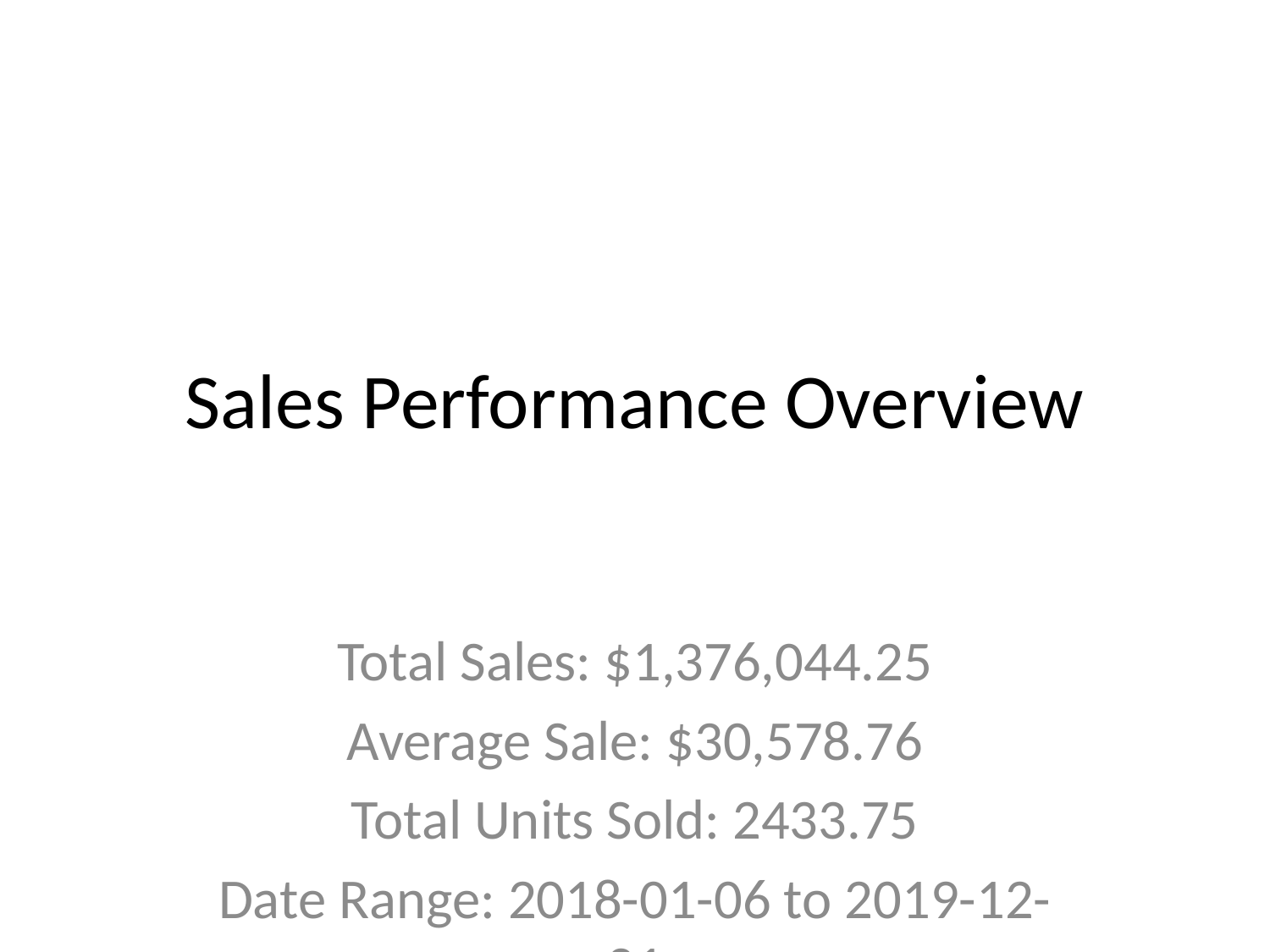

# Sales Performance Overview

Total Sales: $1,376,044.25
Average Sale: $30,578.76
Total Units Sold: 2433.75
Date Range: 2018-01-06 to 2019-12-21